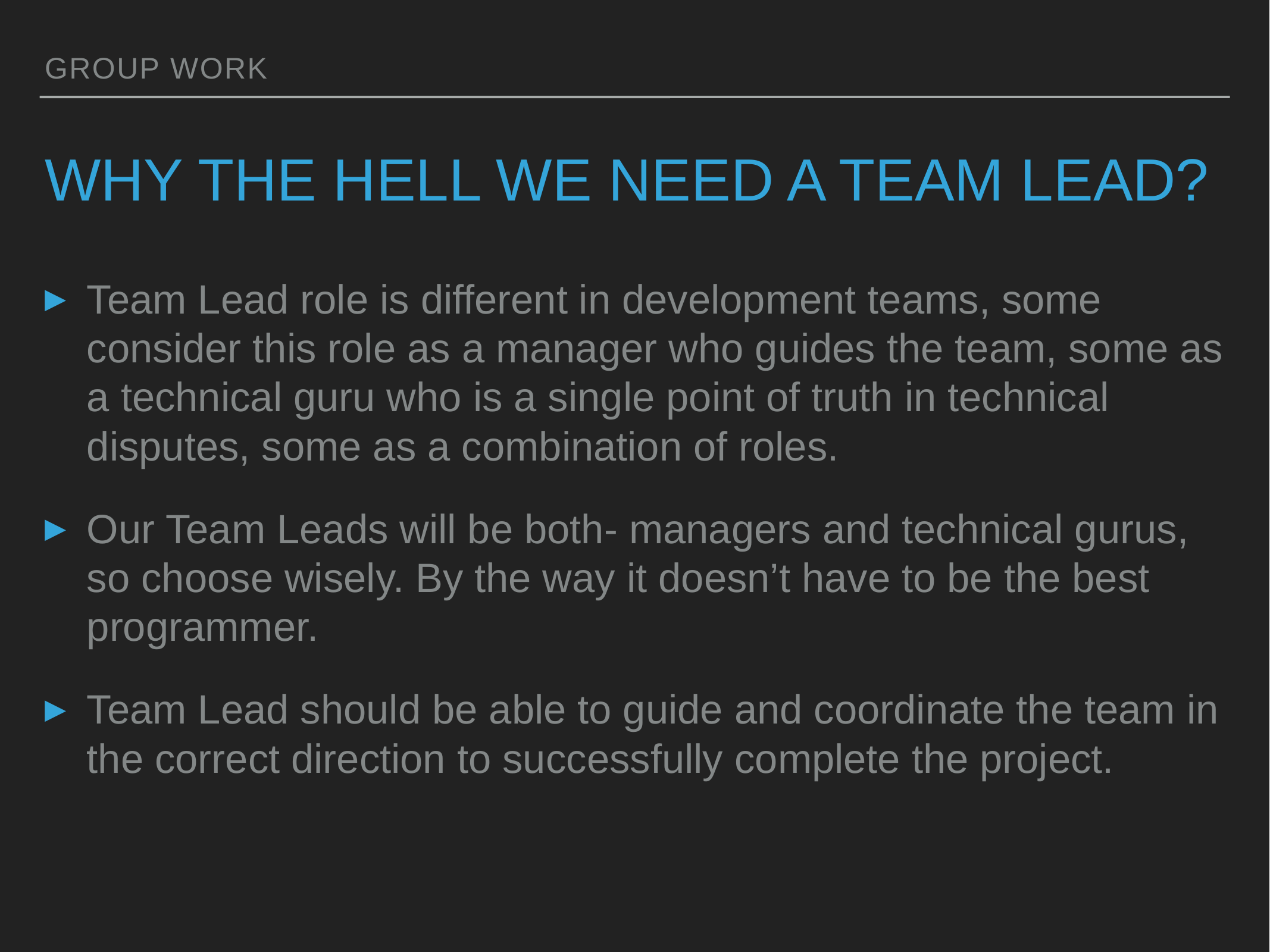

Group work
# Why The hell we need a team lead?
Team Lead role is different in development teams, some consider this role as a manager who guides the team, some as a technical guru who is a single point of truth in technical disputes, some as a combination of roles.
Our Team Leads will be both- managers and technical gurus, so choose wisely. By the way it doesn’t have to be the best programmer.
Team Lead should be able to guide and coordinate the team in the correct direction to successfully complete the project.